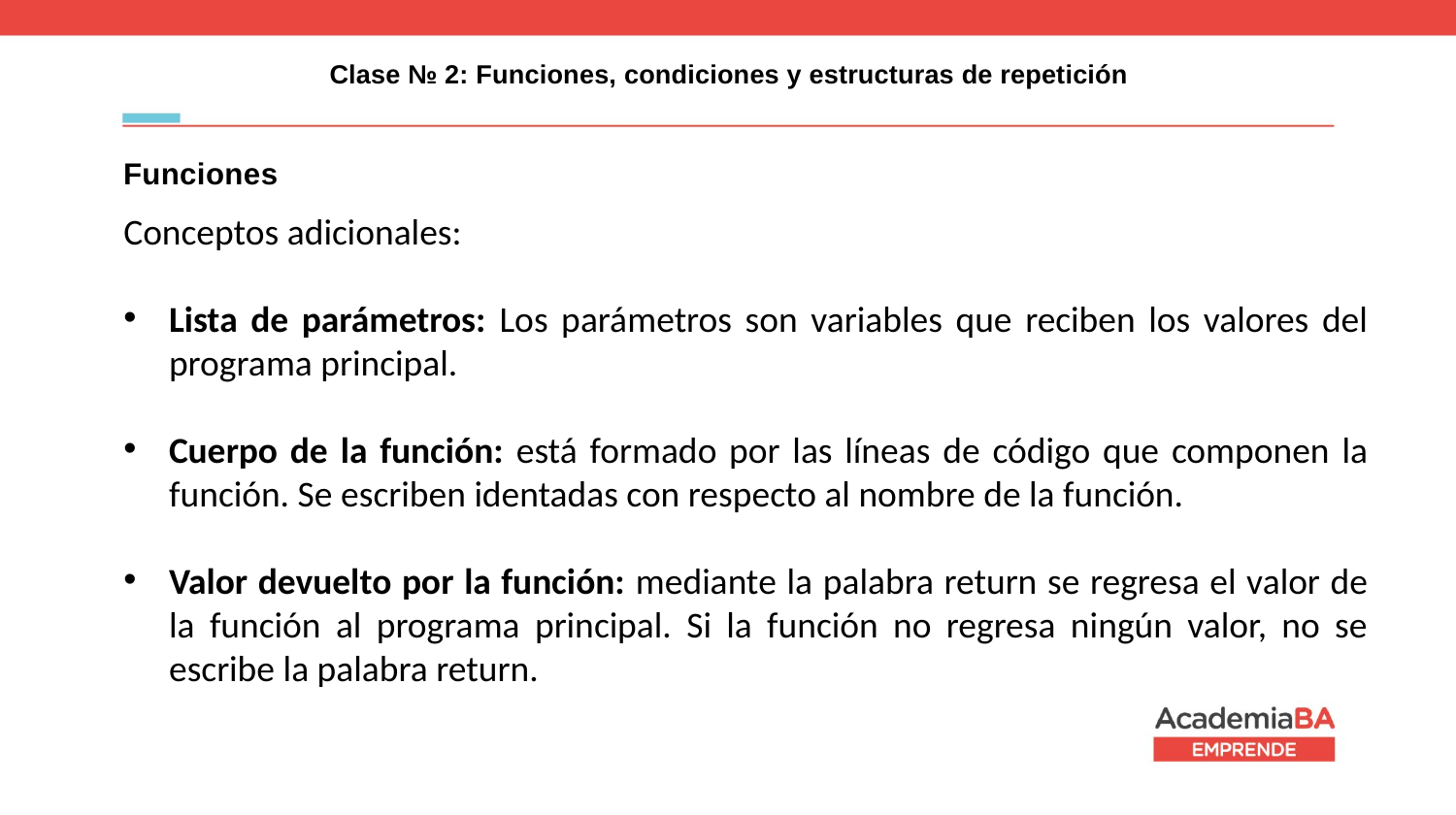

Clase № 2: Funciones, condiciones y estructuras de repetición
# Funciones
Conceptos adicionales:

Lista de parámetros: Los parámetros son variables que reciben los valores del programa principal.

Cuerpo de la función: está formado por las líneas de código que componen la función. Se escriben identadas con respecto al nombre de la función.

Valor devuelto por la función: mediante la palabra return se regresa el valor de la función al programa principal. Si la función no regresa ningún valor, no se escribe la palabra return.